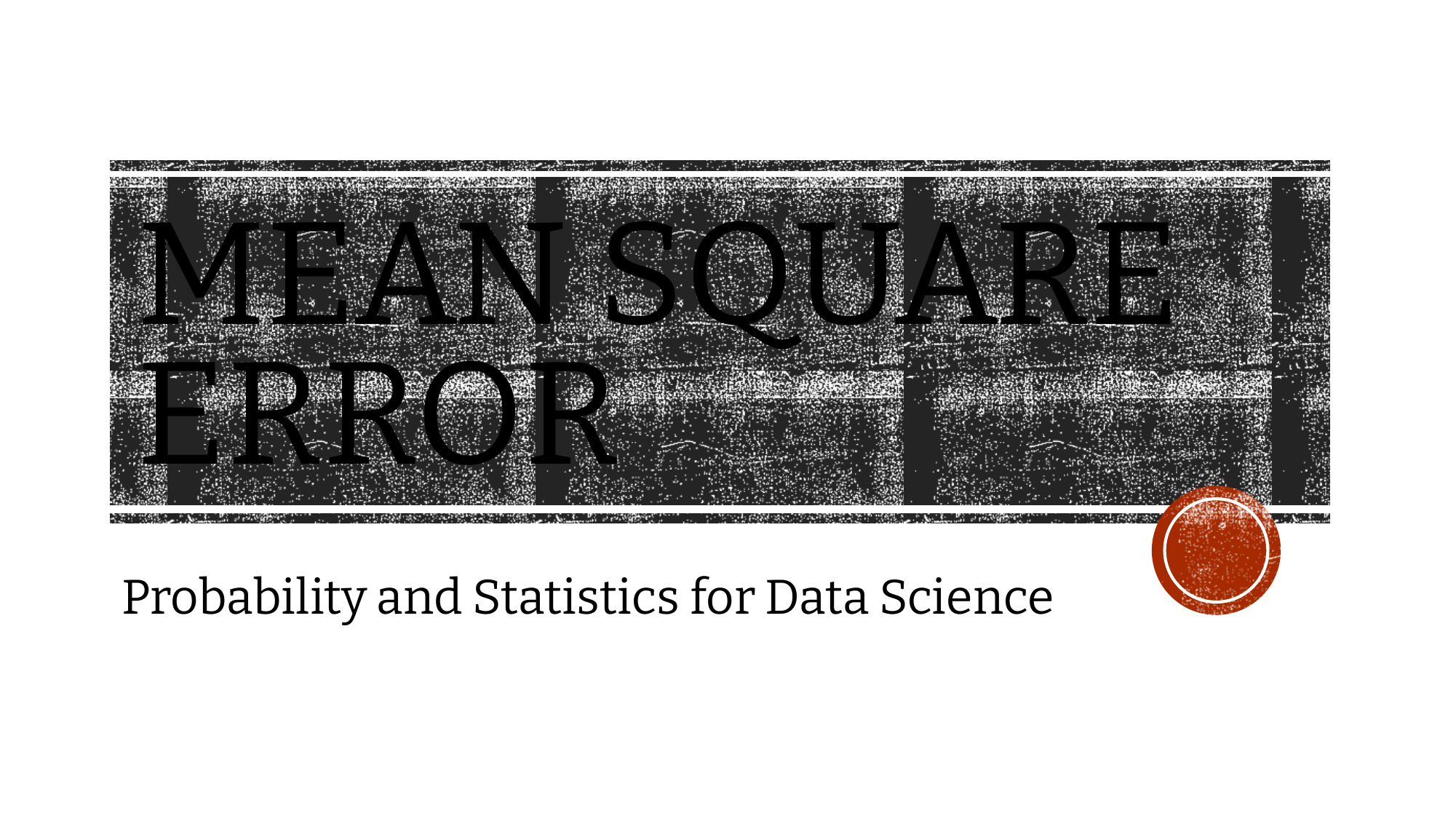

# MEAN SQUARE ERROR
Probability and Statistics for Data Science